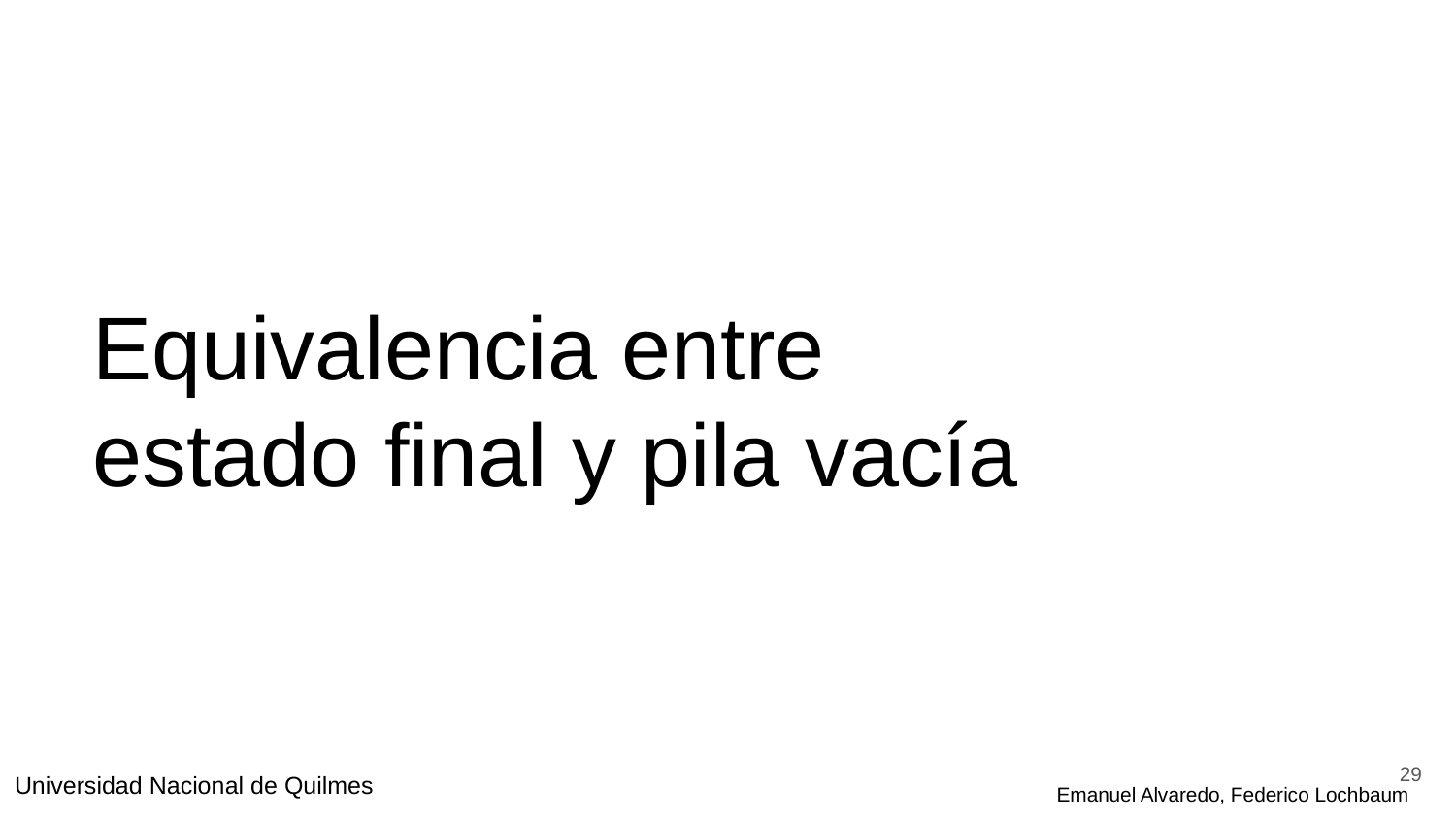

# Equivalencia entre estado final y pila vacía
29
Universidad Nacional de Quilmes
Emanuel Alvaredo, Federico Lochbaum